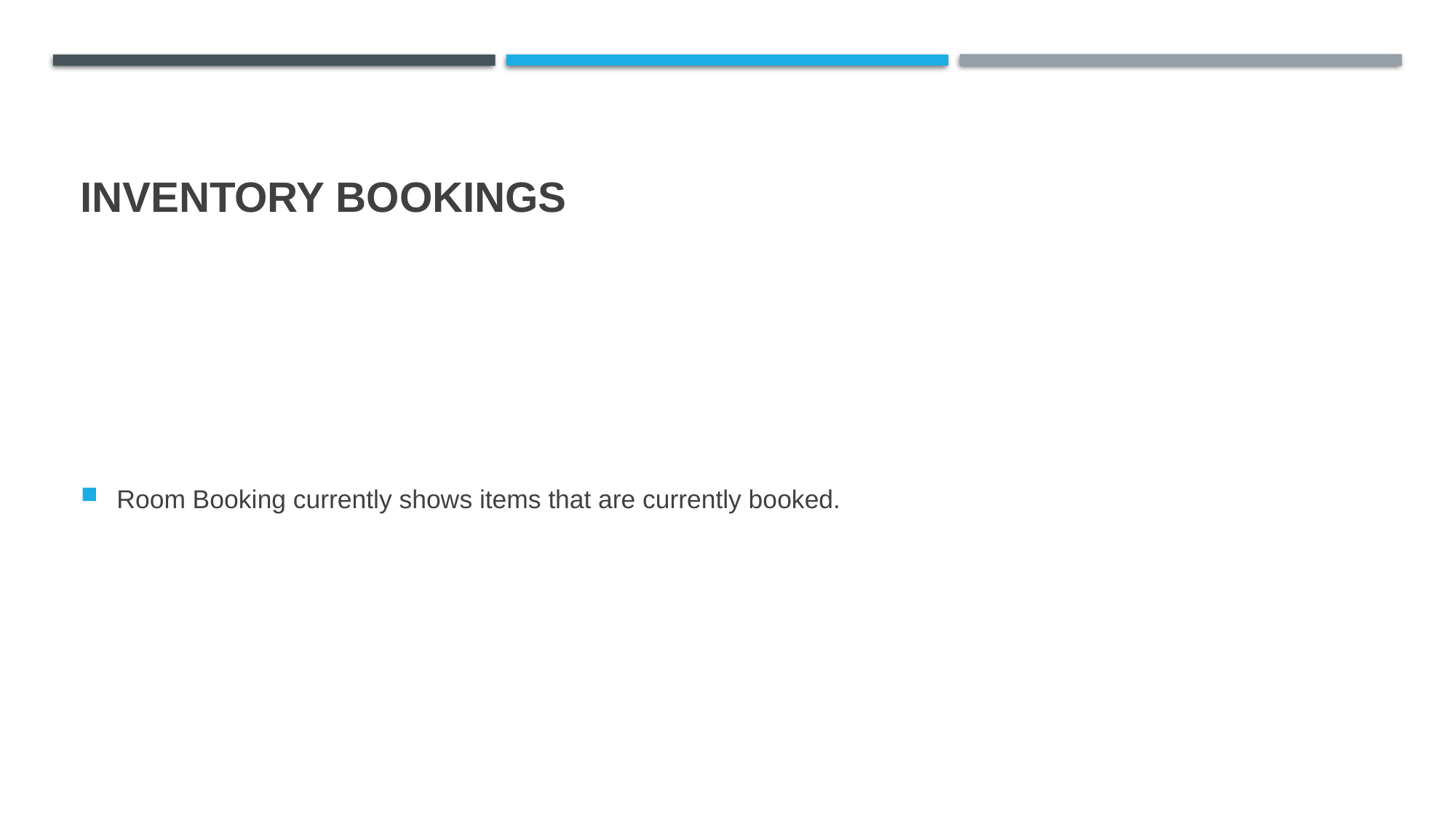

# Inventory Bookings
Room Booking currently shows items that are currently booked.